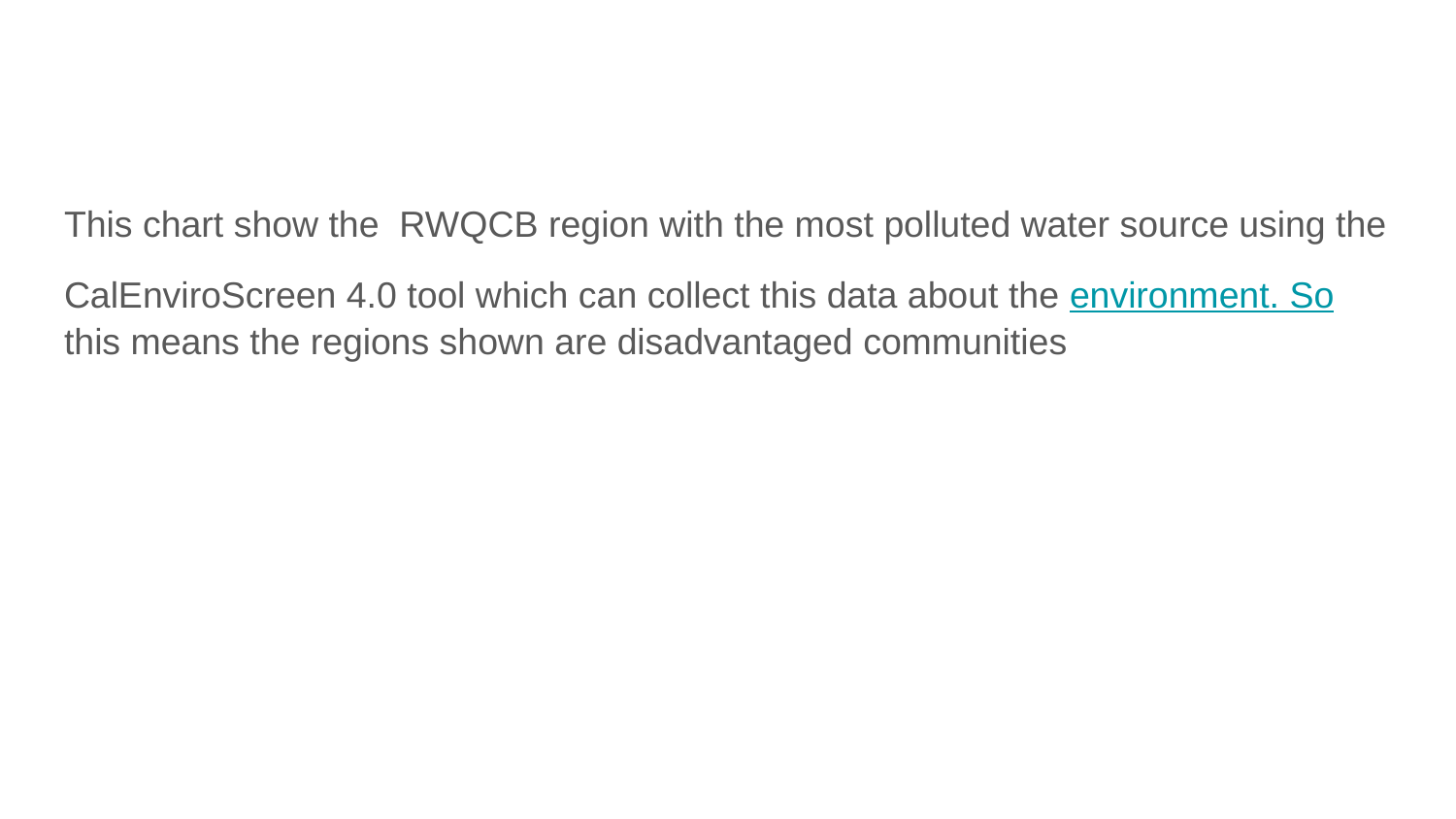

This chart show the  RWQCB region with the most polluted water source using the
CalEnviroScreen 4.0 tool which can collect this data about the environment. So this means the regions shown are disadvantaged communities